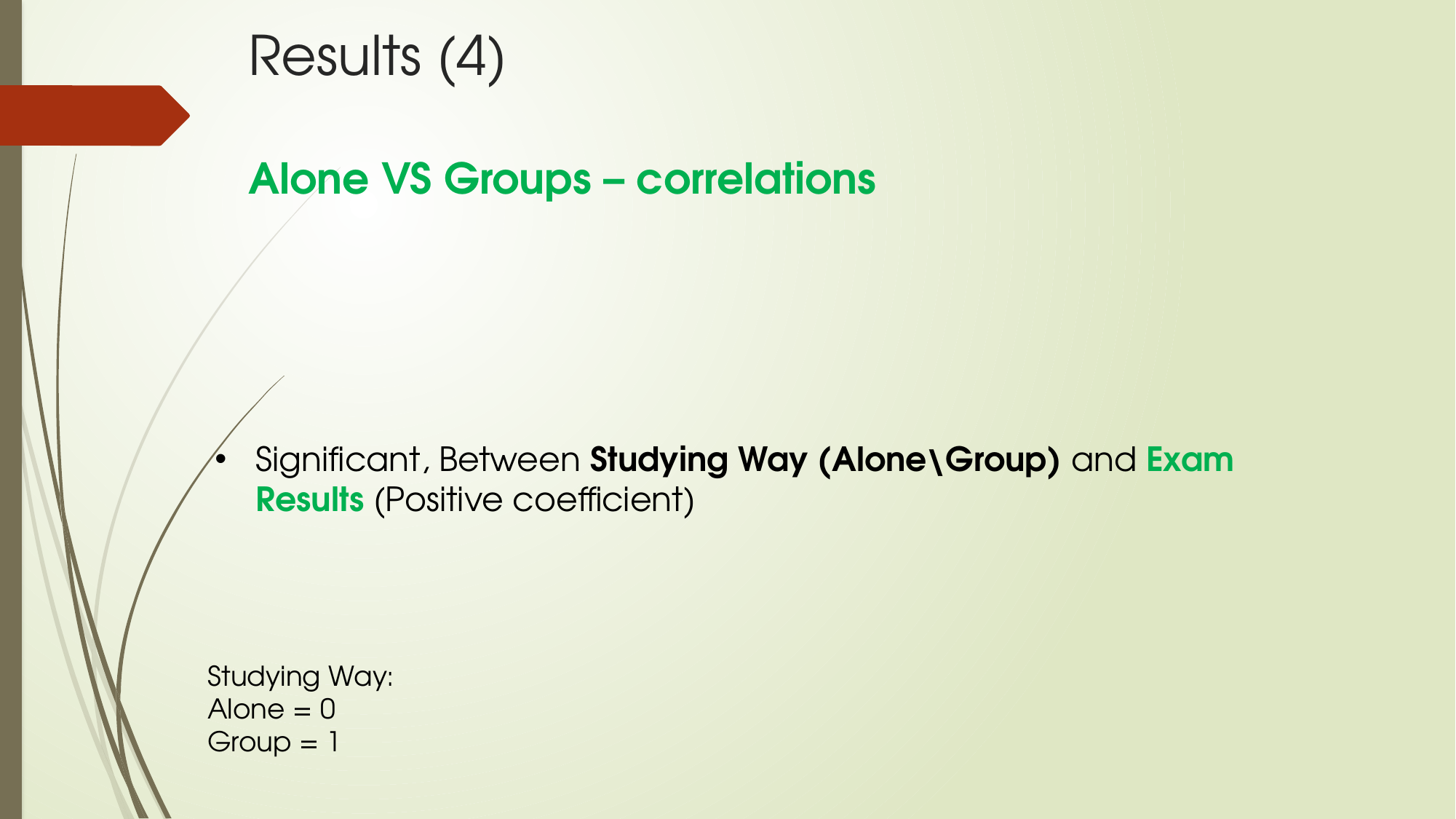

# Results (4) Alone VS Groups – correlations
Significant, Between Studying Way (Alone\Group) and Exam Results (Positive coefficient)
Studying Way:
Alone = 0
Group = 1